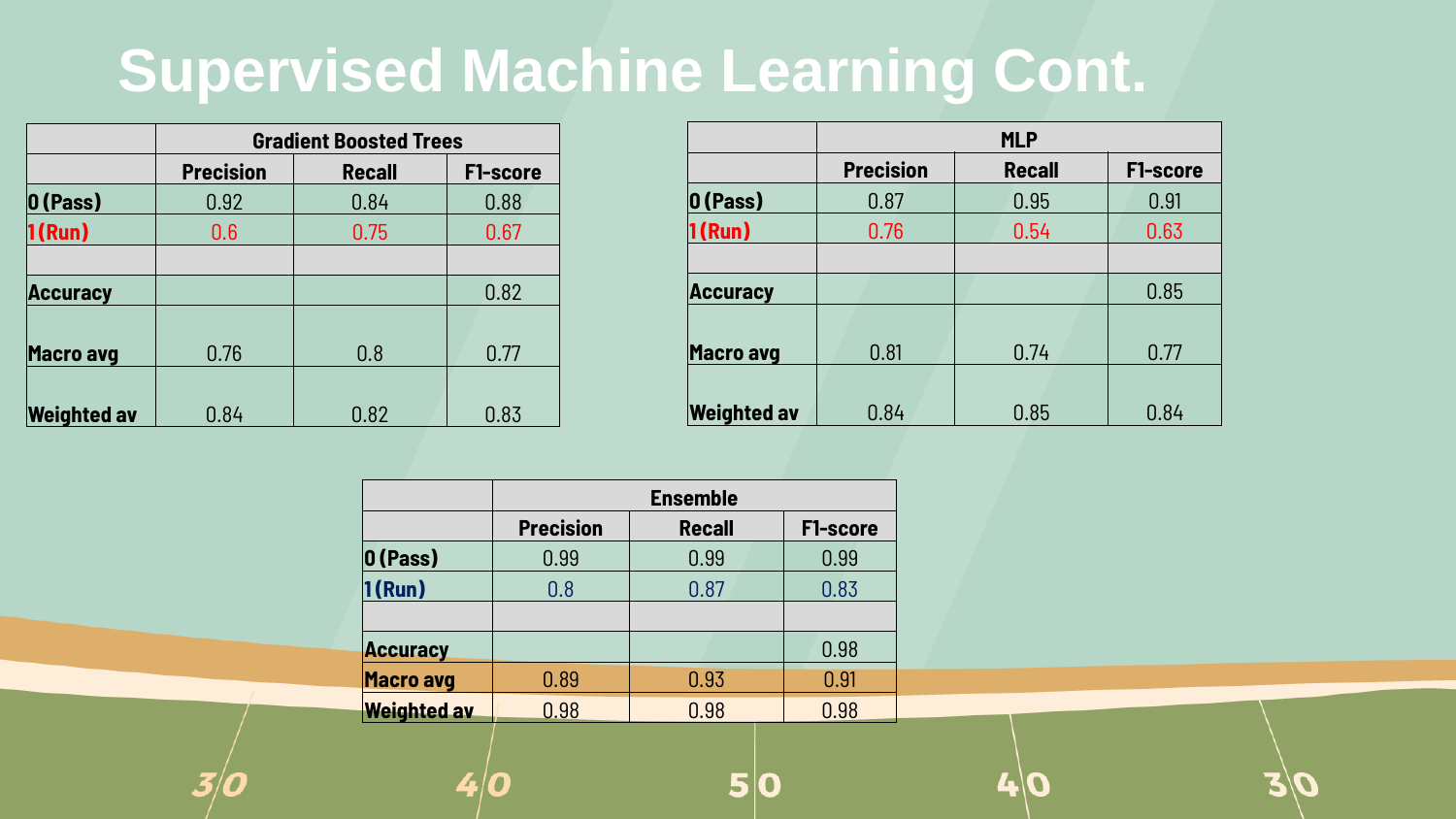

# Supervised Machine Learning Cont.
|  | MLP |  |  |
| --- | --- | --- | --- |
|  | Precision | Recall | F1-score |
| 0 (Pass) | 0.87 | 0.95 | 0.91 |
| 1 (Run) | 0.76 | 0.54 | 0.63 |
|  |  |  |  |
| Accuracy |  |  | 0.85 |
| Macro avg | 0.81 | 0.74 | 0.77 |
| Weighted av | 0.84 | 0.85 | 0.84 |
|  | Gradient Boosted Trees |  |  |
| --- | --- | --- | --- |
|  | Precision | Recall | F1-score |
| 0 (Pass) | 0.92 | 0.84 | 0.88 |
| 1 (Run) | 0.6 | 0.75 | 0.67 |
|  |  |  |  |
| Accuracy |  |  | 0.82 |
| Macro avg | 0.76 | 0.8 | 0.77 |
| Weighted av | 0.84 | 0.82 | 0.83 |
|  | Ensemble |  |  |
| --- | --- | --- | --- |
|  | Precision | Recall | F1-score |
| 0 (Pass) | 0.99 | 0.99 | 0.99 |
| 1 (Run) | 0.8 | 0.87 | 0.83 |
|  |  |  |  |
| Accuracy |  |  | 0.98 |
| Macro avg | 0.89 | 0.93 | 0.91 |
| Weighted av | 0.98 | 0.98 | 0.98 |